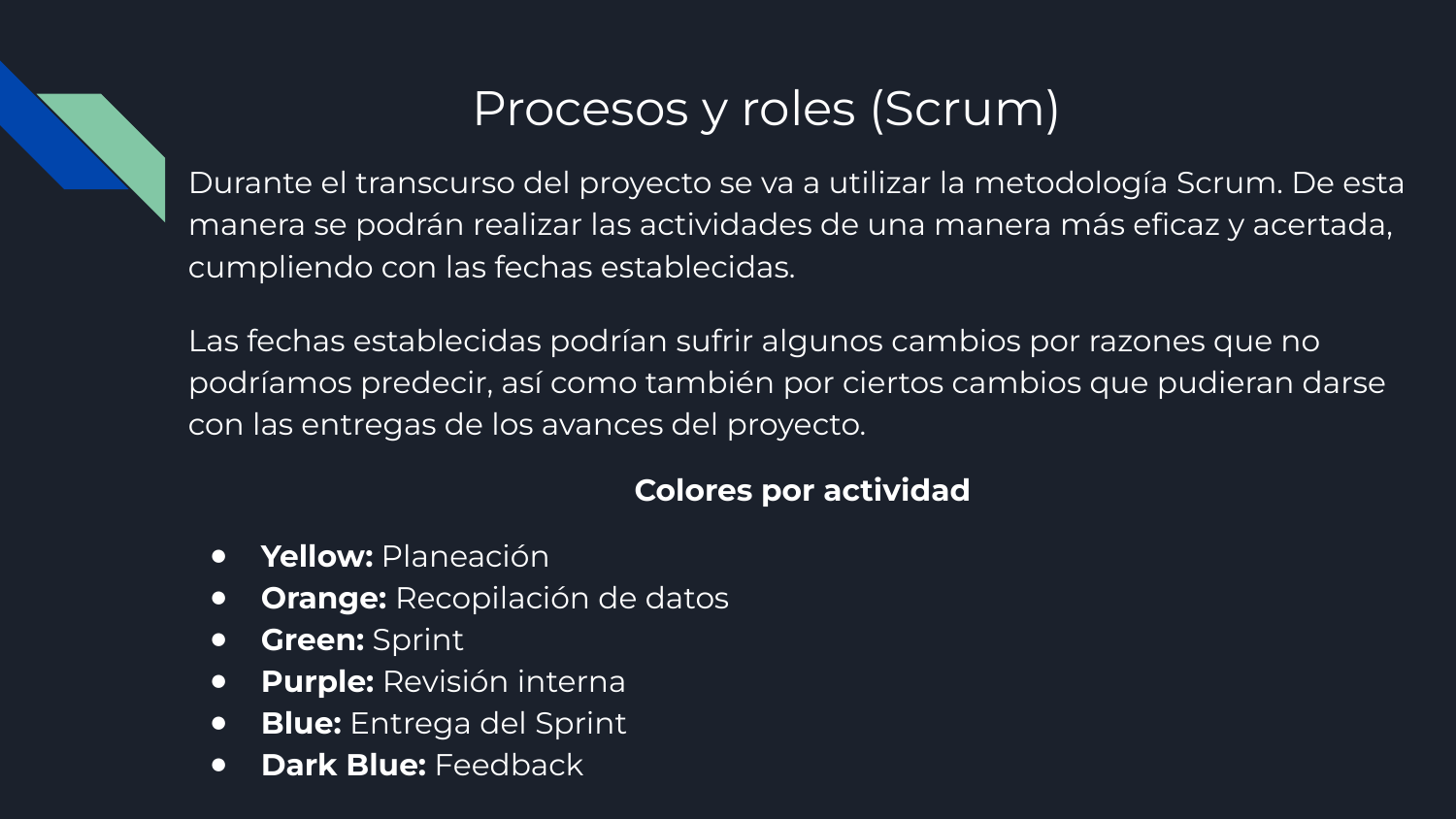

# Procesos y roles (Scrum)
Durante el transcurso del proyecto se va a utilizar la metodología Scrum. De esta manera se podrán realizar las actividades de una manera más eficaz y acertada, cumpliendo con las fechas establecidas.
Las fechas establecidas podrían sufrir algunos cambios por razones que no podríamos predecir, así como también por ciertos cambios que pudieran darse con las entregas de los avances del proyecto.
Colores por actividad
Yellow: Planeación
Orange: Recopilación de datos
Green: Sprint
Purple: Revisión interna
Blue: Entrega del Sprint
Dark Blue: Feedback